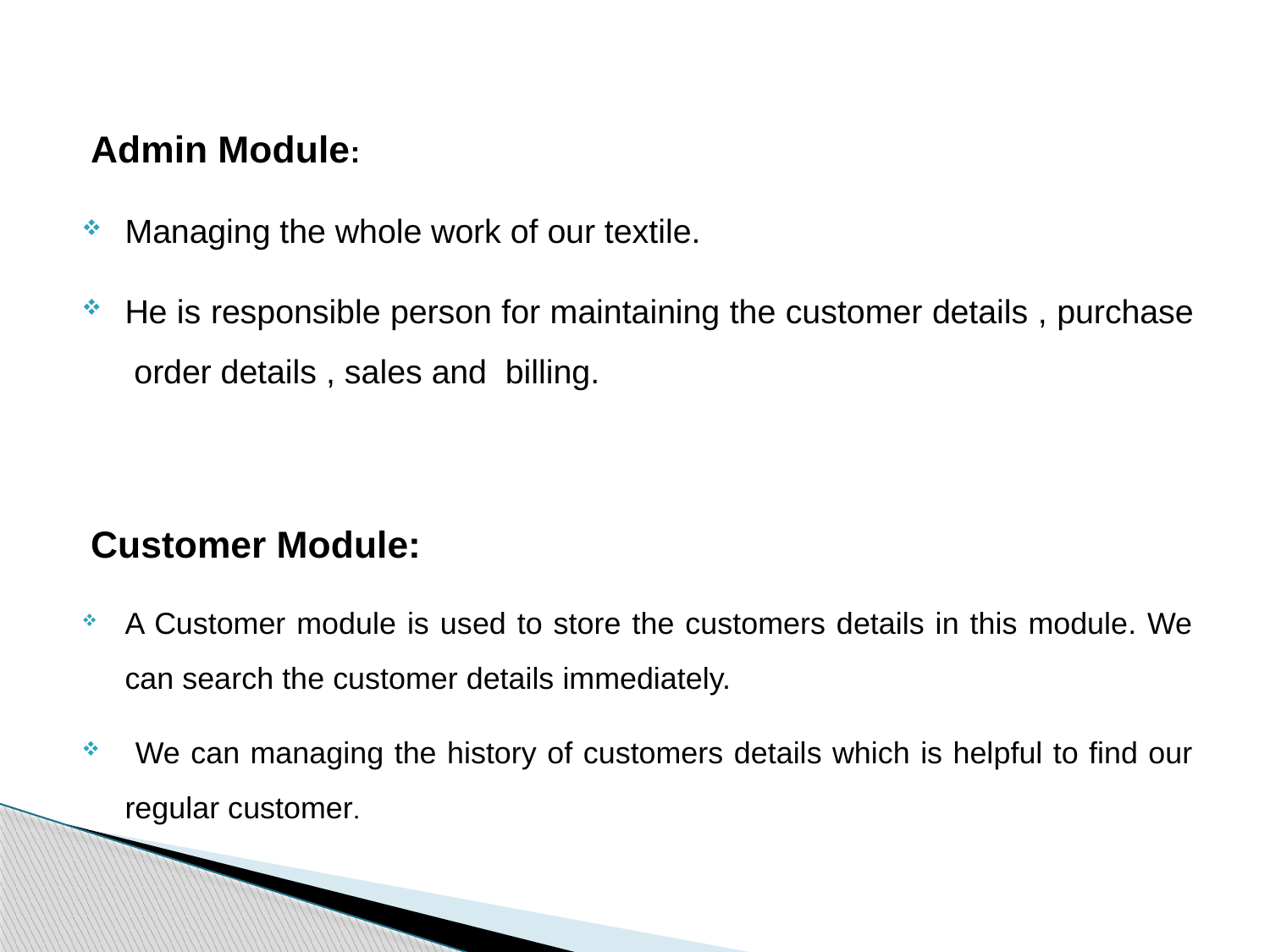

#
Admin Module:
Managing the whole work of our textile.
He is responsible person for maintaining the customer details , purchase  order details , sales and  billing.

Customer Module:
	A Customer module is used to store the customers details in this module. We can search the customer details immediately.
 We can managing the history of customers details which is helpful to find our regular customer.